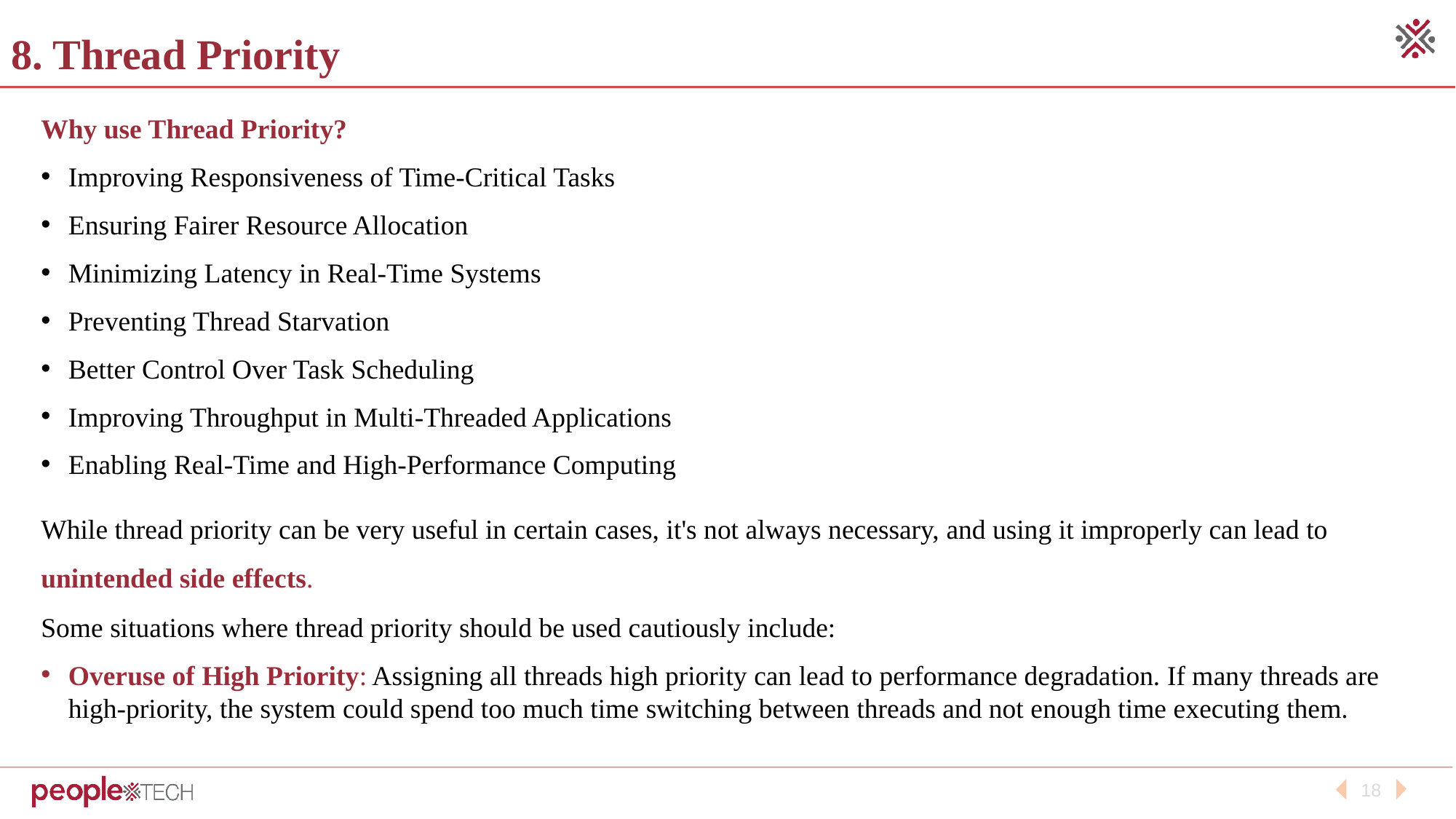

# 8. Thread Priority
Why use Thread Priority?
Improving Responsiveness of Time-Critical Tasks
Ensuring Fairer Resource Allocation
Minimizing Latency in Real-Time Systems
Preventing Thread Starvation
Better Control Over Task Scheduling
Improving Throughput in Multi-Threaded Applications
Enabling Real-Time and High-Performance Computing
While thread priority can be very useful in certain cases, it's not always necessary, and using it improperly can lead to unintended side effects.
Some situations where thread priority should be used cautiously include:
Overuse of High Priority: Assigning all threads high priority can lead to performance degradation. If many threads are high-priority, the system could spend too much time switching between threads and not enough time executing them.